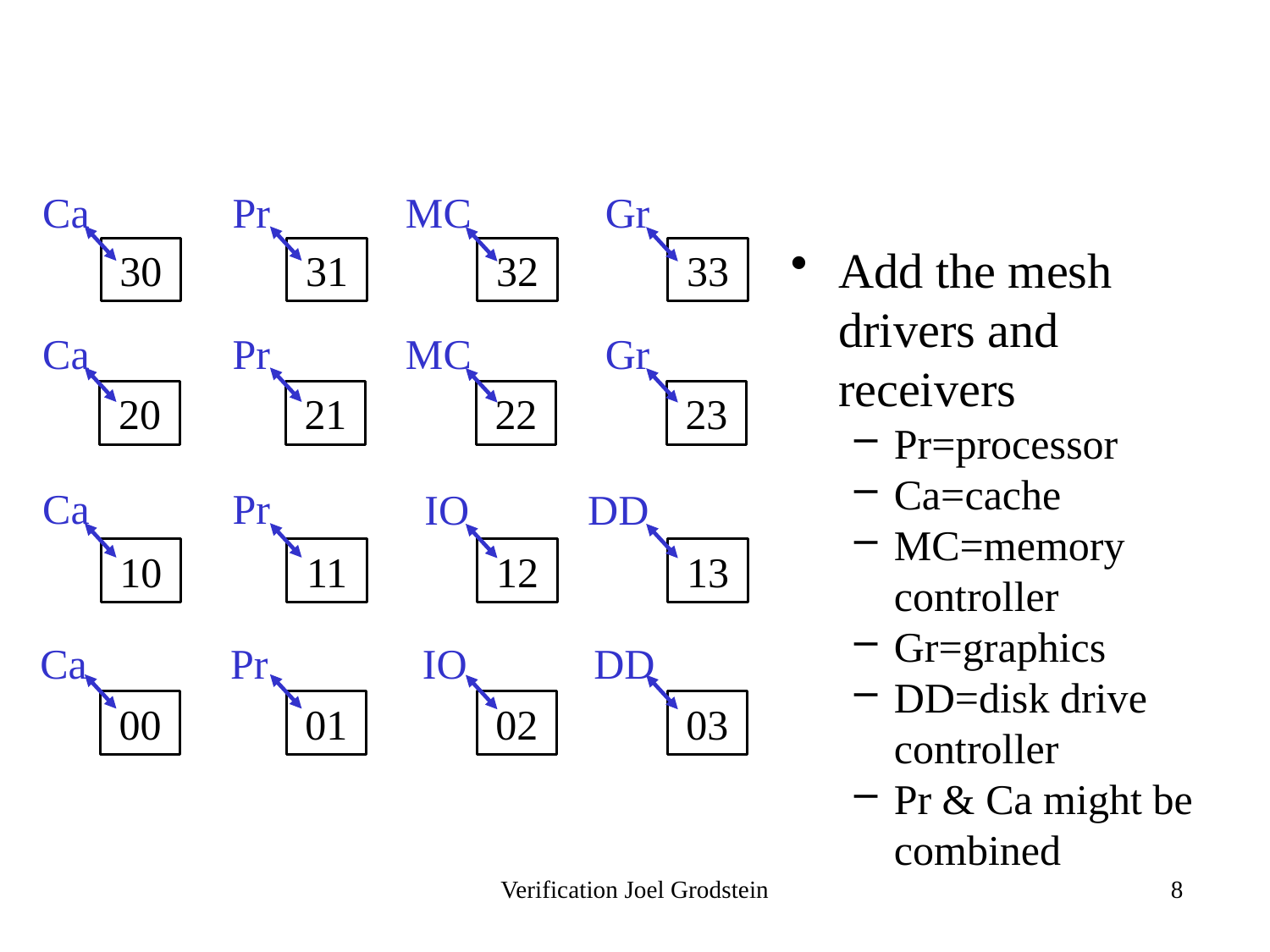

Ca
Pr
MC
Gr
Add the mesh drivers and receivers
Pr=processor
Ca=cache
MC=memory controller
Gr=graphics
DD=disk drive controller
Pr & Ca might be combined
30
31
32
33
Ca
Pr
MC
Gr
20
21
22
23
Ca
Pr
IO
DD
10
11
12
13
Ca
Pr
IO
DD
00
01
02
03
Verification Joel Grodstein